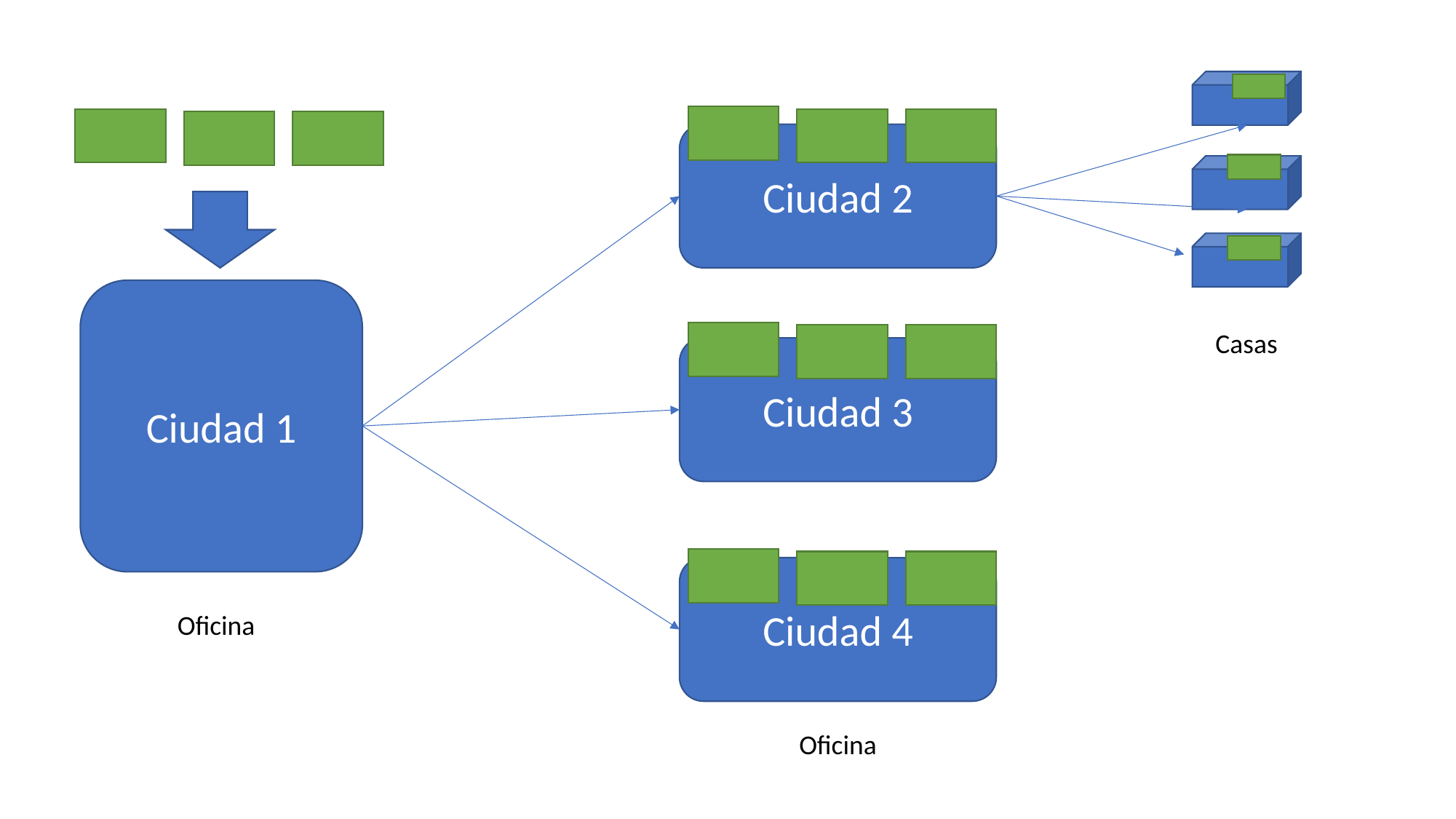

Ciudad 2

Ciudad 1
Casas

Ciudad 3

Ciudad 4
Oficina
Oficina